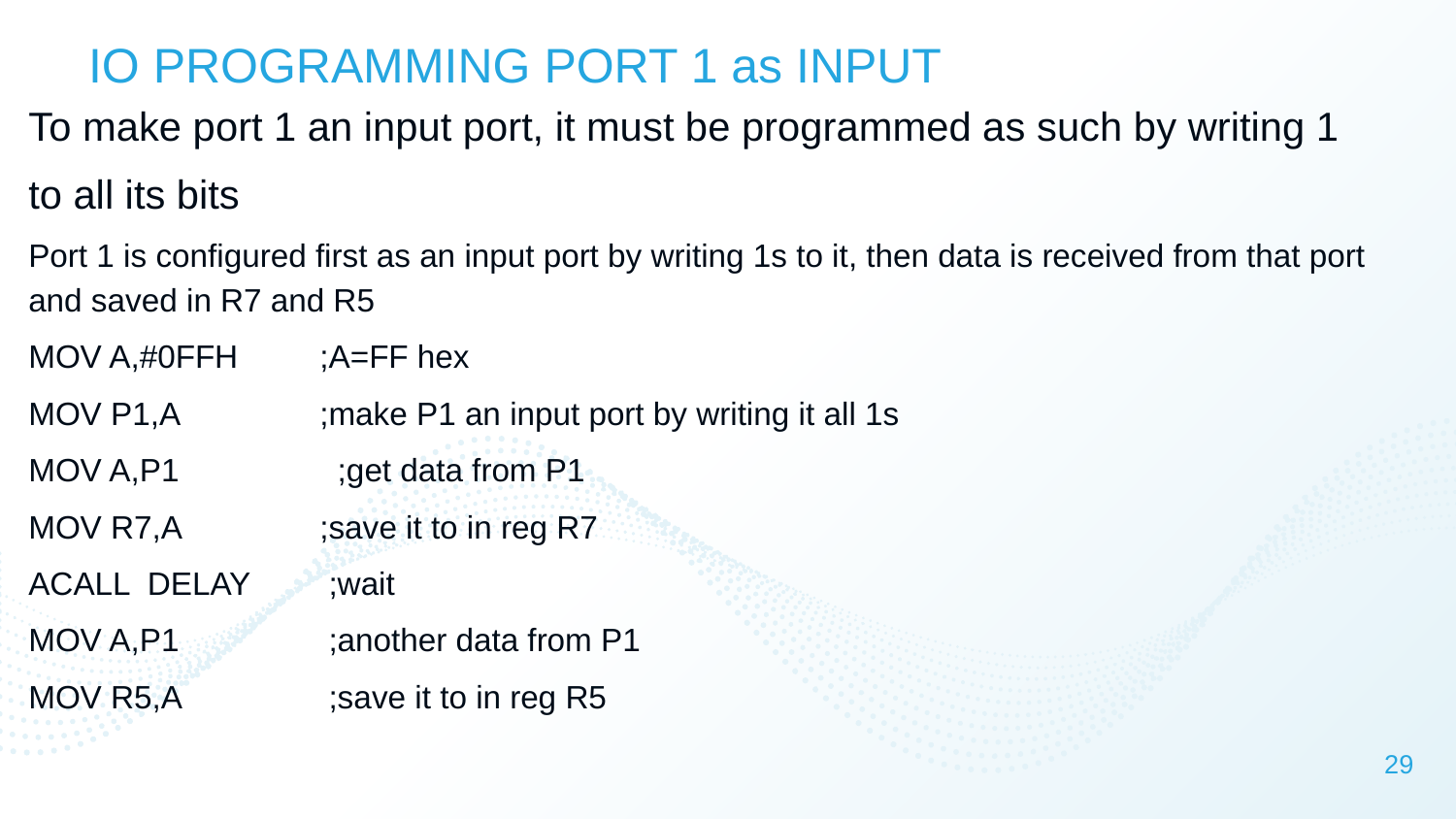

# IO PROGRAMMING PORT 1 as INPUT
To make port 1 an input port, it must be programmed as such by writing 1
to all its bits
Port 1 is configured first as an input port by writing 1s to it, then data is received from that port and saved in R7 and R5
MOV A,#0FFH    	;A=FF hex
MOV P1,A 	;make P1 an input port by writing it all 1s
MOV A,P1	  ;get data from P1
MOV R7,A 	;save it to in reg R7
ACALL  DELAY	 ;wait
MOV A,P1 	 ;another data from P1
MOV R5,A	 ;save it to in reg R5
29